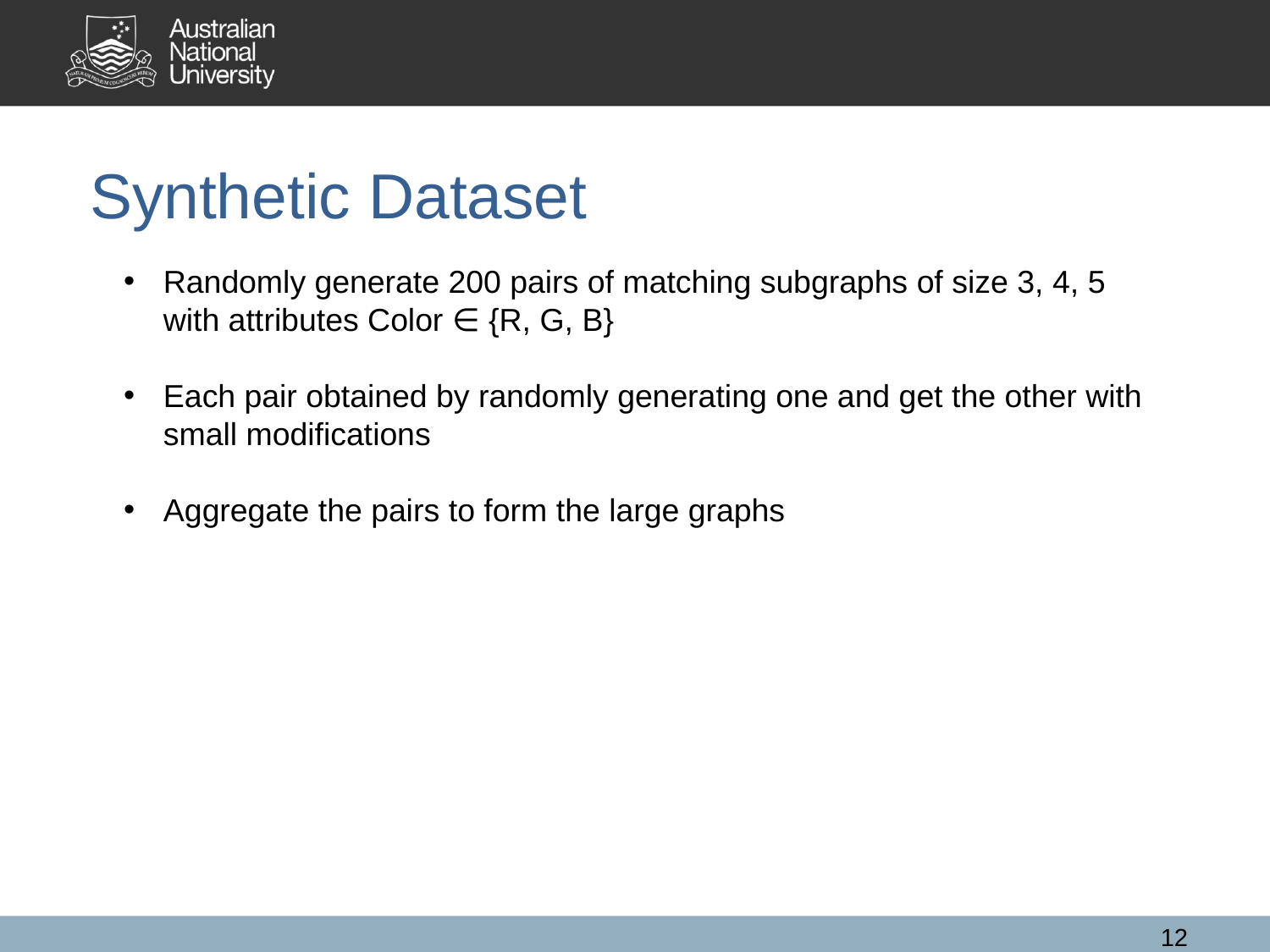

Synthetic Dataset
Randomly generate 200 pairs of matching subgraphs of size 3, 4, 5 with attributes Color ∈ {R, G, B}

Each pair obtained by randomly generating one and get the other with small modifications

Aggregate the pairs to form the large graphs
12